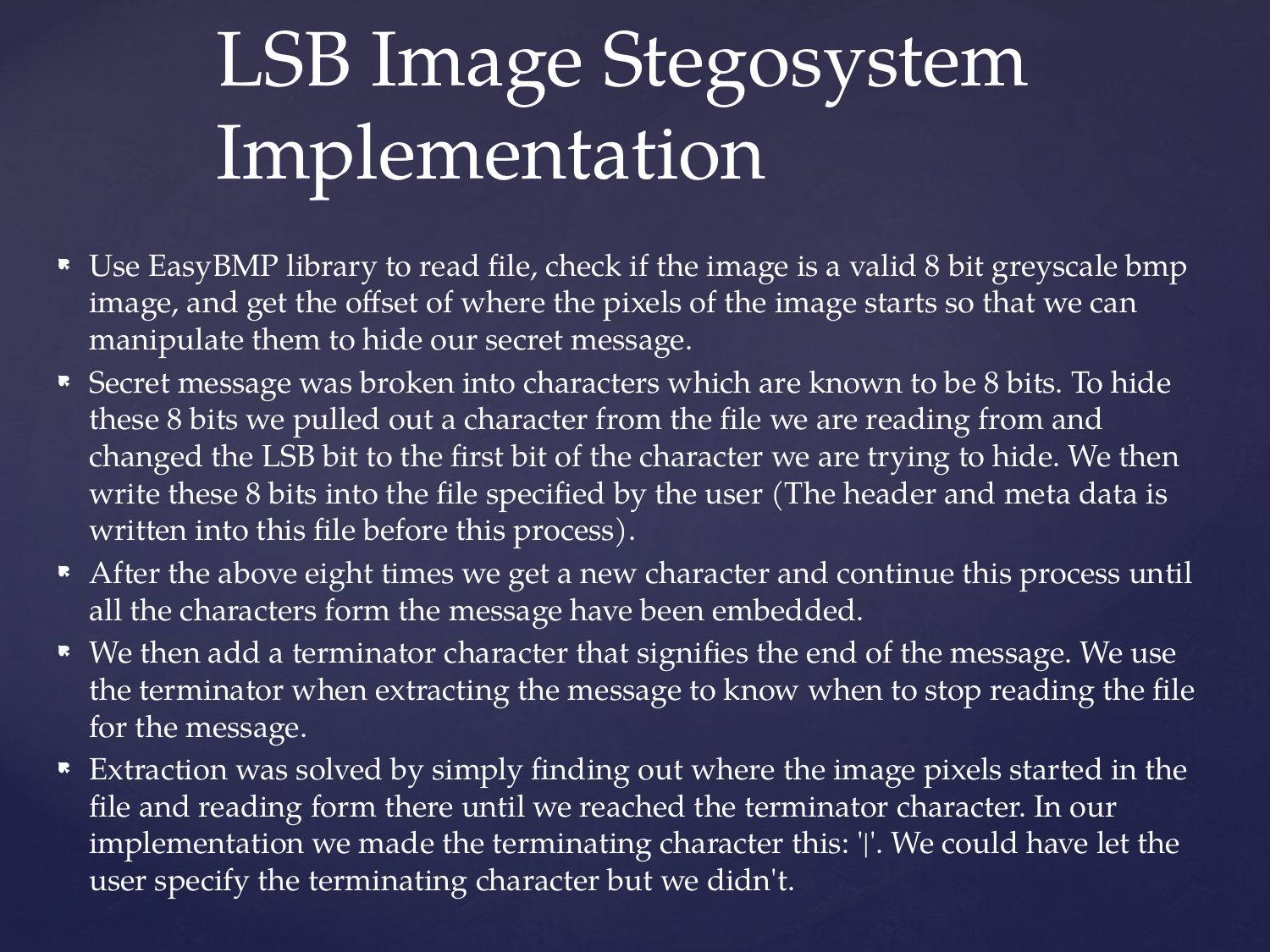

# LSB Image Stegosystem Implementation
Use EasyBMP library to read file, check if the image is a valid 8 bit greyscale bmp image, and get the offset of where the pixels of the image starts so that we can manipulate them to hide our secret message.
Secret message was broken into characters which are known to be 8 bits. To hide these 8 bits we pulled out a character from the file we are reading from and changed the LSB bit to the first bit of the character we are trying to hide. We then write these 8 bits into the file specified by the user (The header and meta data is written into this file before this process).
After the above eight times we get a new character and continue this process until all the characters form the message have been embedded.
We then add a terminator character that signifies the end of the message. We use the terminator when extracting the message to know when to stop reading the file for the message.
Extraction was solved by simply finding out where the image pixels started in the file and reading form there until we reached the terminator character. In our implementation we made the terminating character this: '|'. We could have let the user specify the terminating character but we didn't.